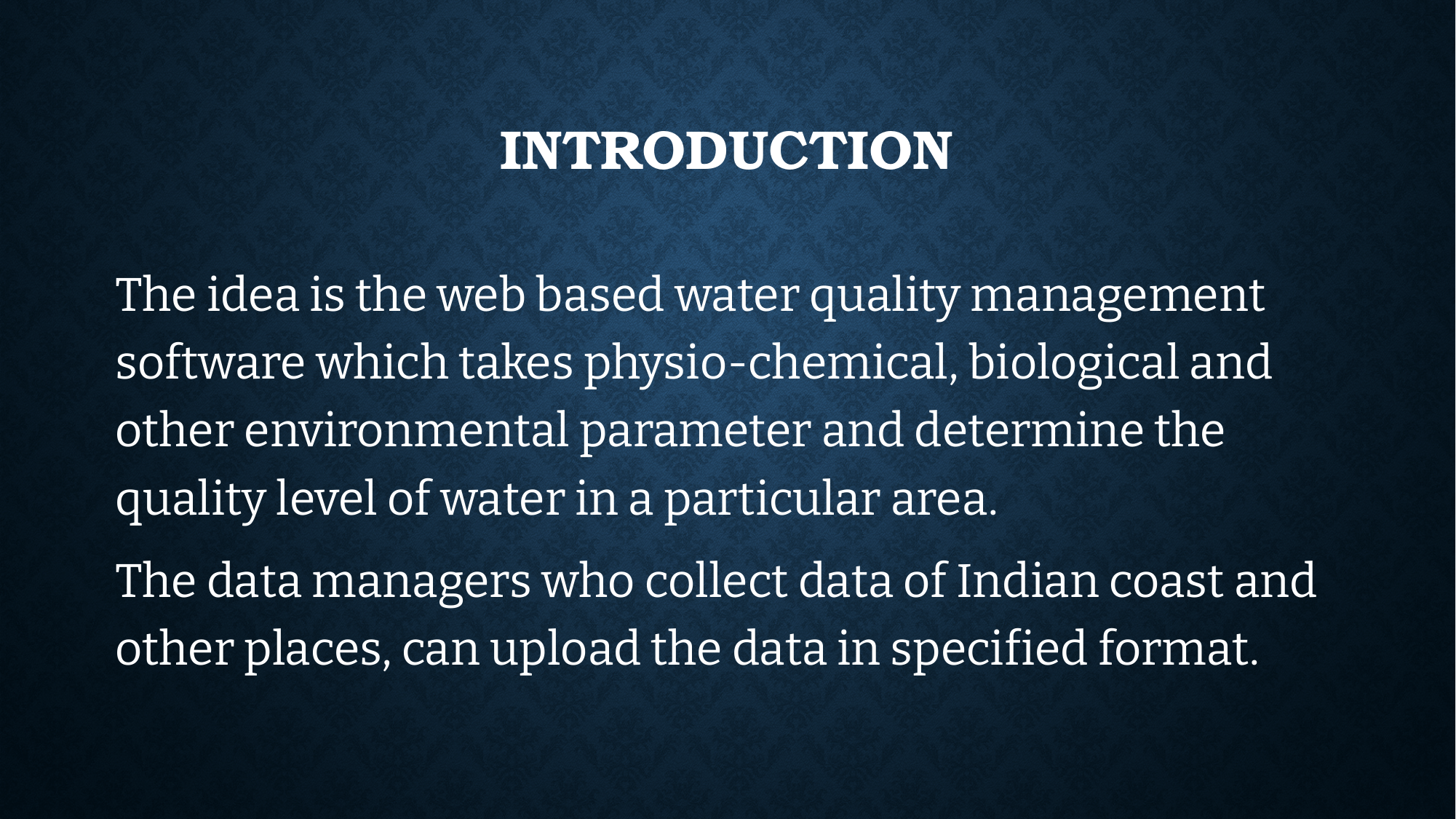

# introduction
The idea is the web based water quality management software which takes physio-chemical, biological and other environmental parameter and determine the quality level of water in a particular area.
The data managers who collect data of Indian coast and other places, can upload the data in specified format.